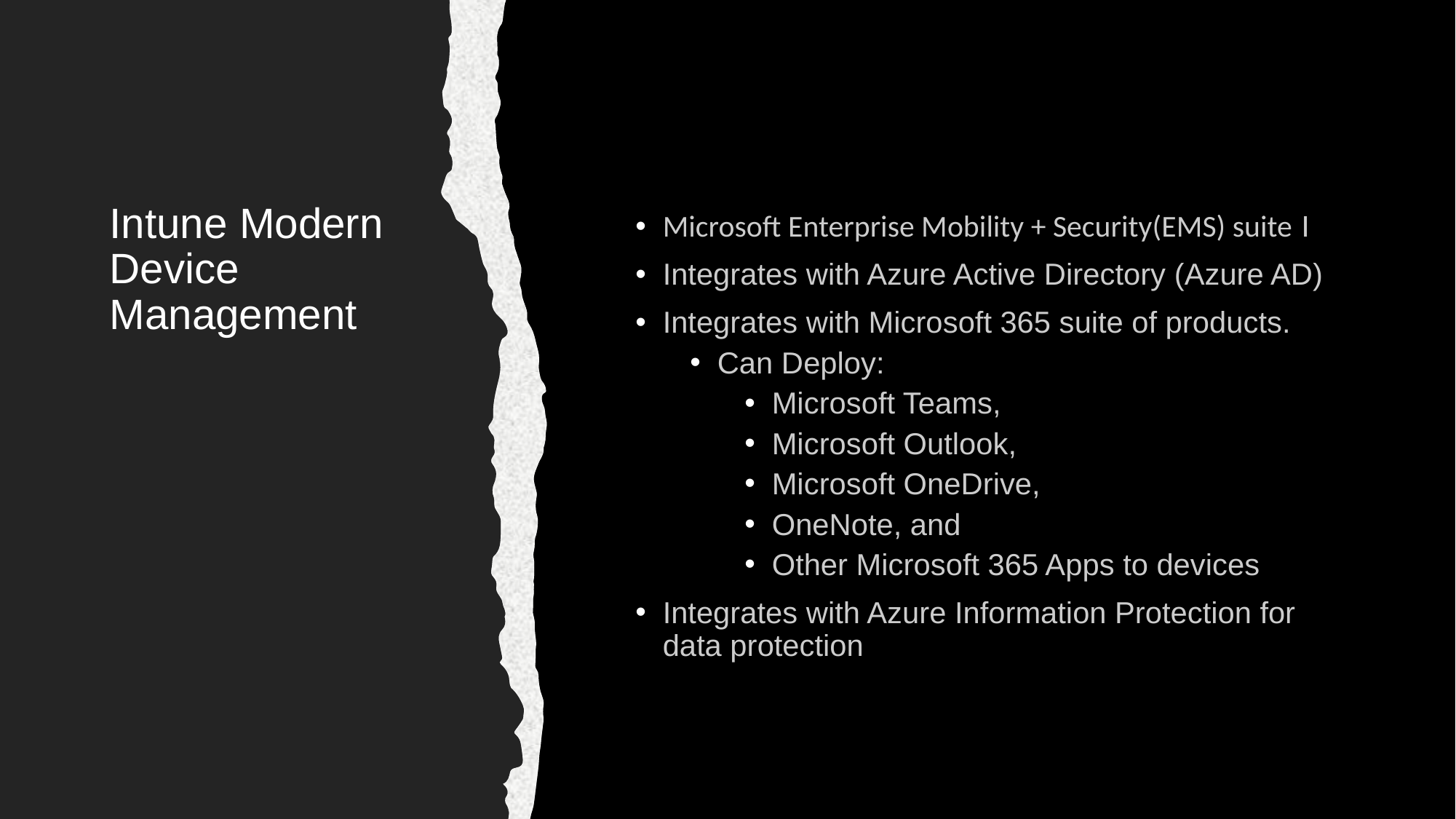

# Intune Modern Device Management
Microsoft Enterprise Mobility + Security(EMS) suite I
Integrates with Azure Active Directory (Azure AD)
Integrates with Microsoft 365 suite of products.
Can Deploy:
Microsoft Teams,
Microsoft Outlook,
Microsoft OneDrive,
OneNote, and
Other Microsoft 365 Apps to devices
Integrates with Azure Information Protection for data protection